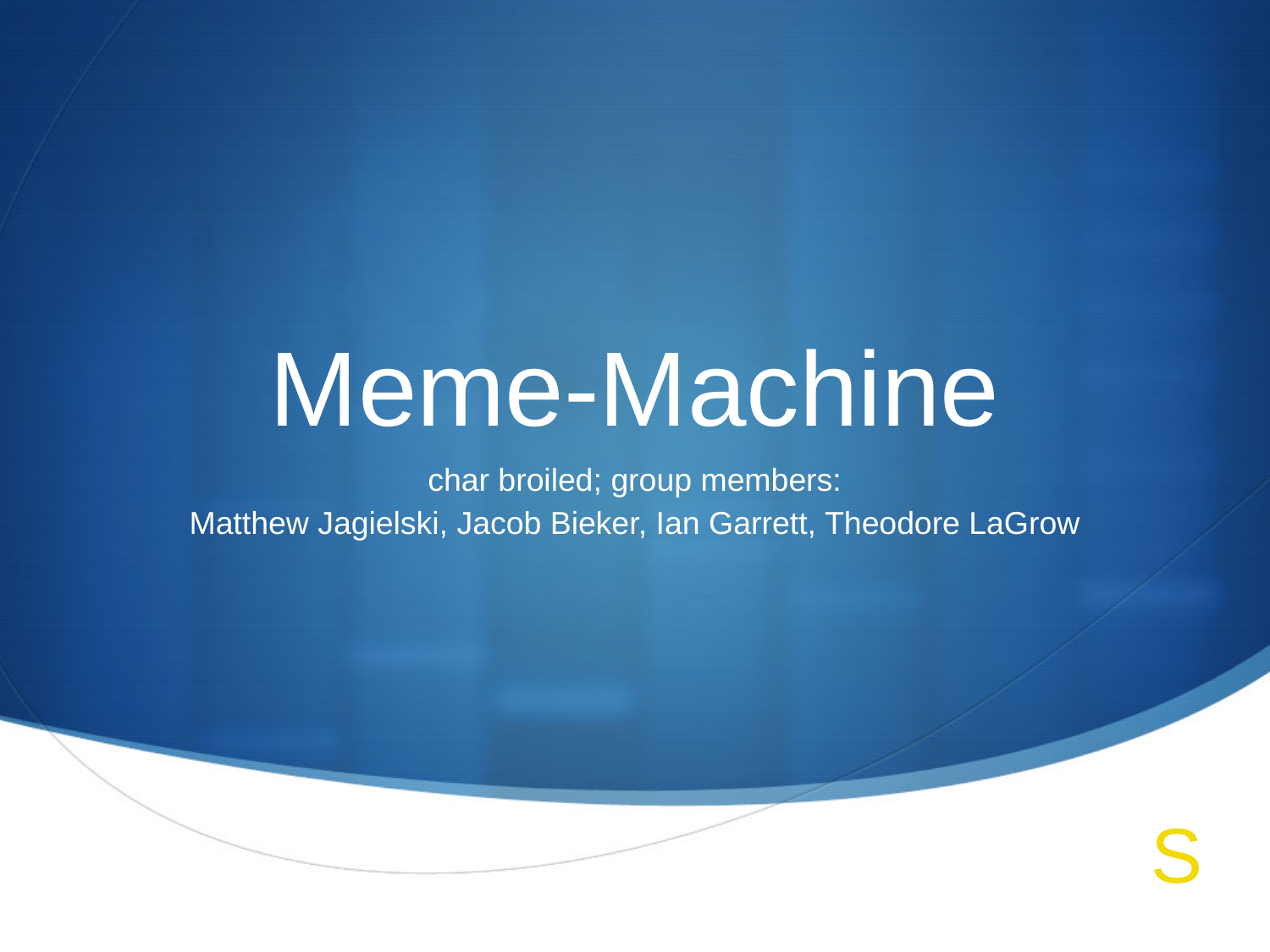

# Meme-Machine
char broiled; group members:
Matthew Jagielski, Jacob Bieker, Ian Garrett, Theodore LaGrow